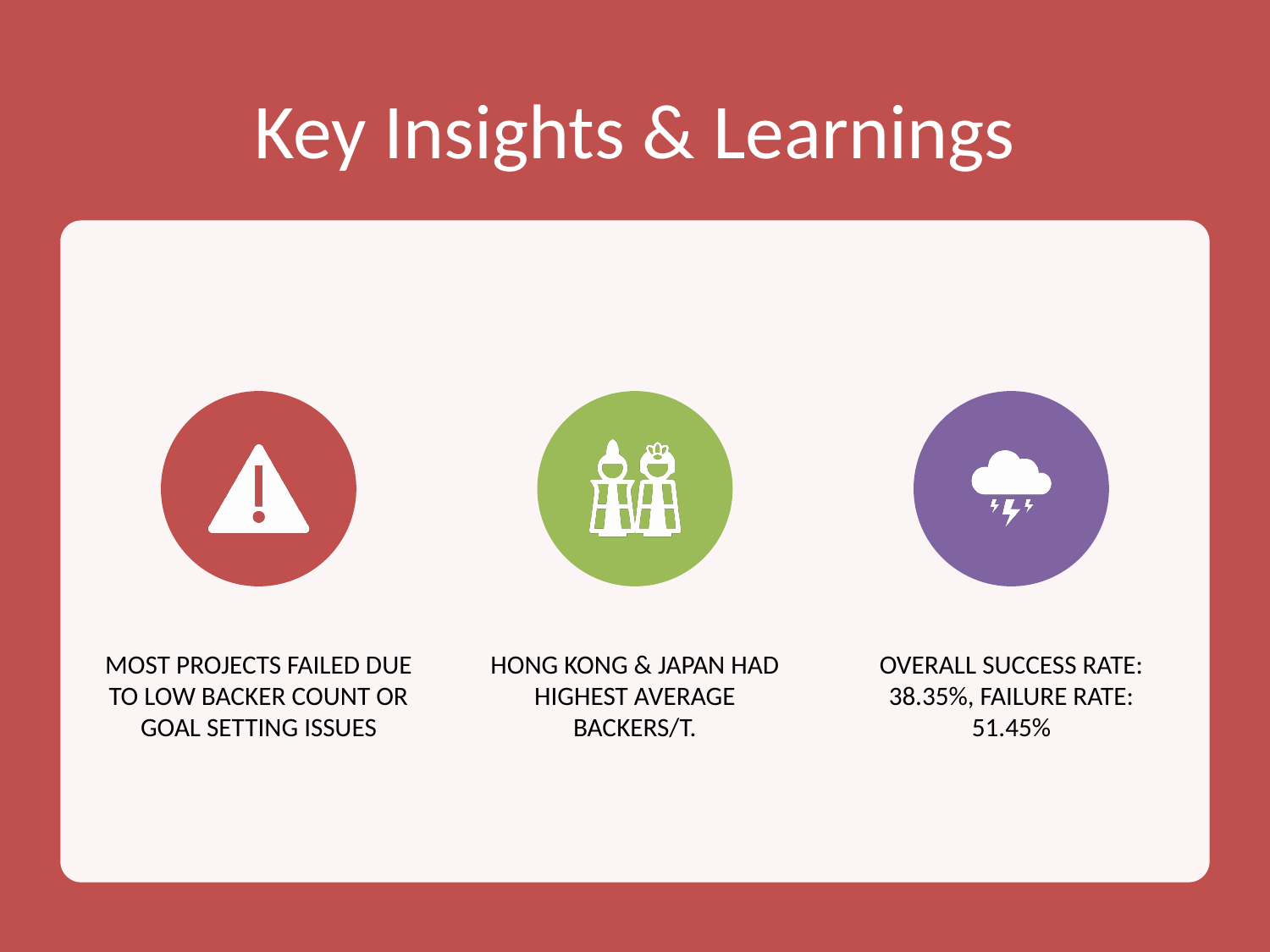

# Key Insights & Learnings

Most projects failed due to low backer count or goal setting issues
Hong Kong & Japan had highest average backers/t.
Overall success rate: 38.35%, failure rate: 51.45%